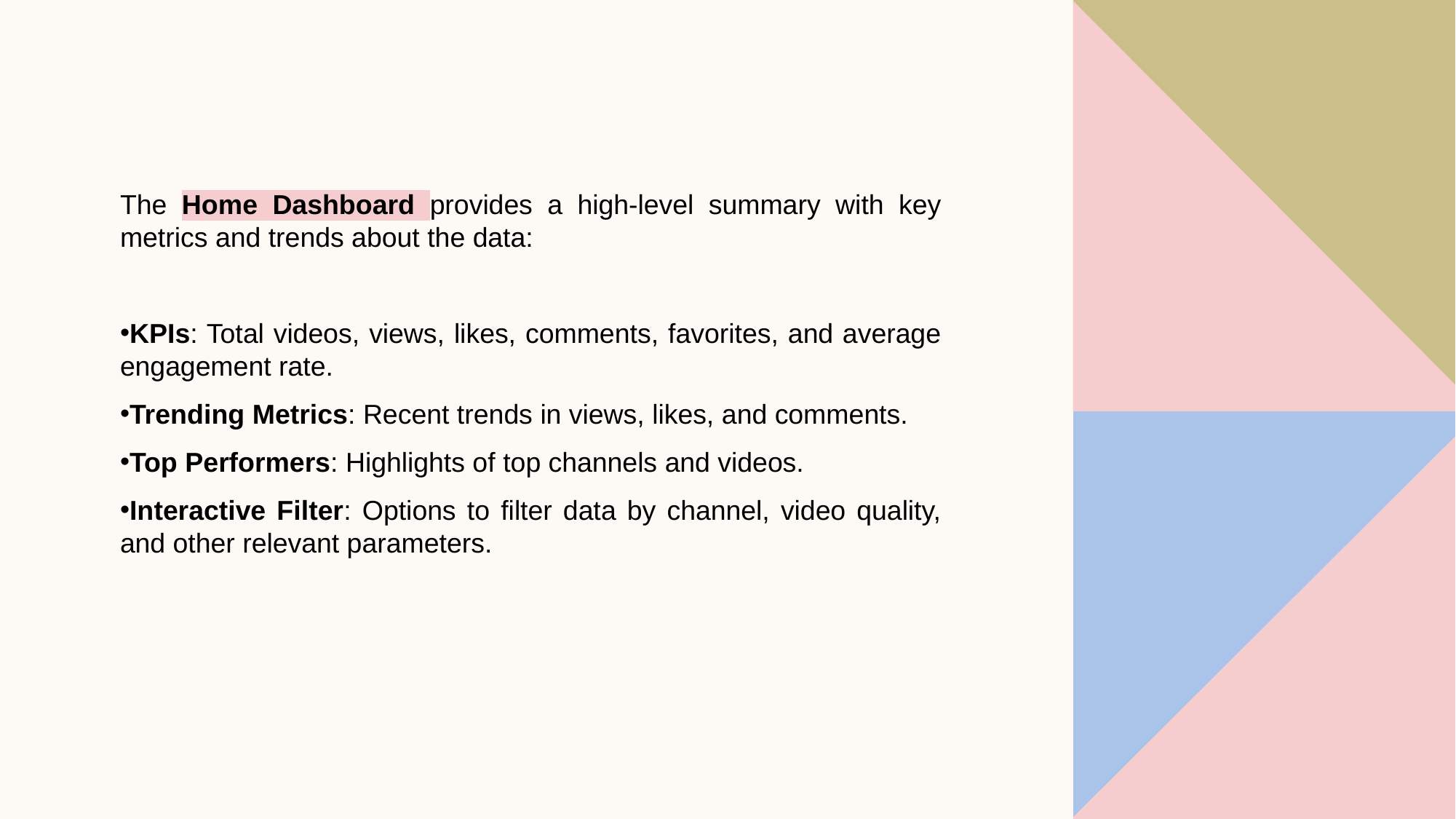

The Home Dashboard provides a high-level summary with key metrics and trends about the data:

KPIs: Total videos, views, likes, comments, favorites, and average engagement rate.
Trending Metrics: Recent trends in views, likes, and comments.
Top Performers: Highlights of top channels and videos.
Interactive Filter: Options to filter data by channel, video quality, and other relevant parameters.